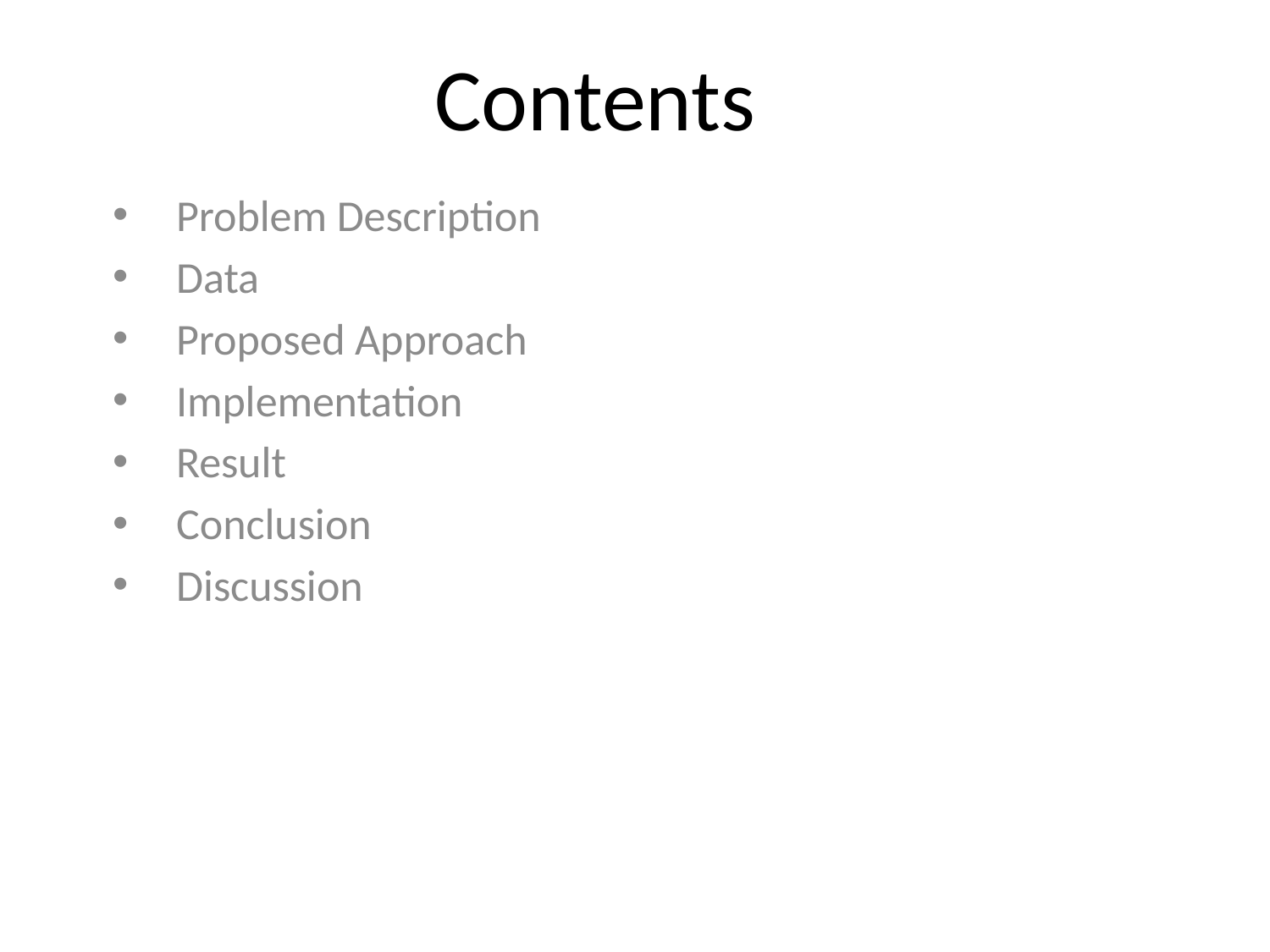

# Contents
Problem Description
Data
Proposed Approach
Implementation
Result
Conclusion
Discussion